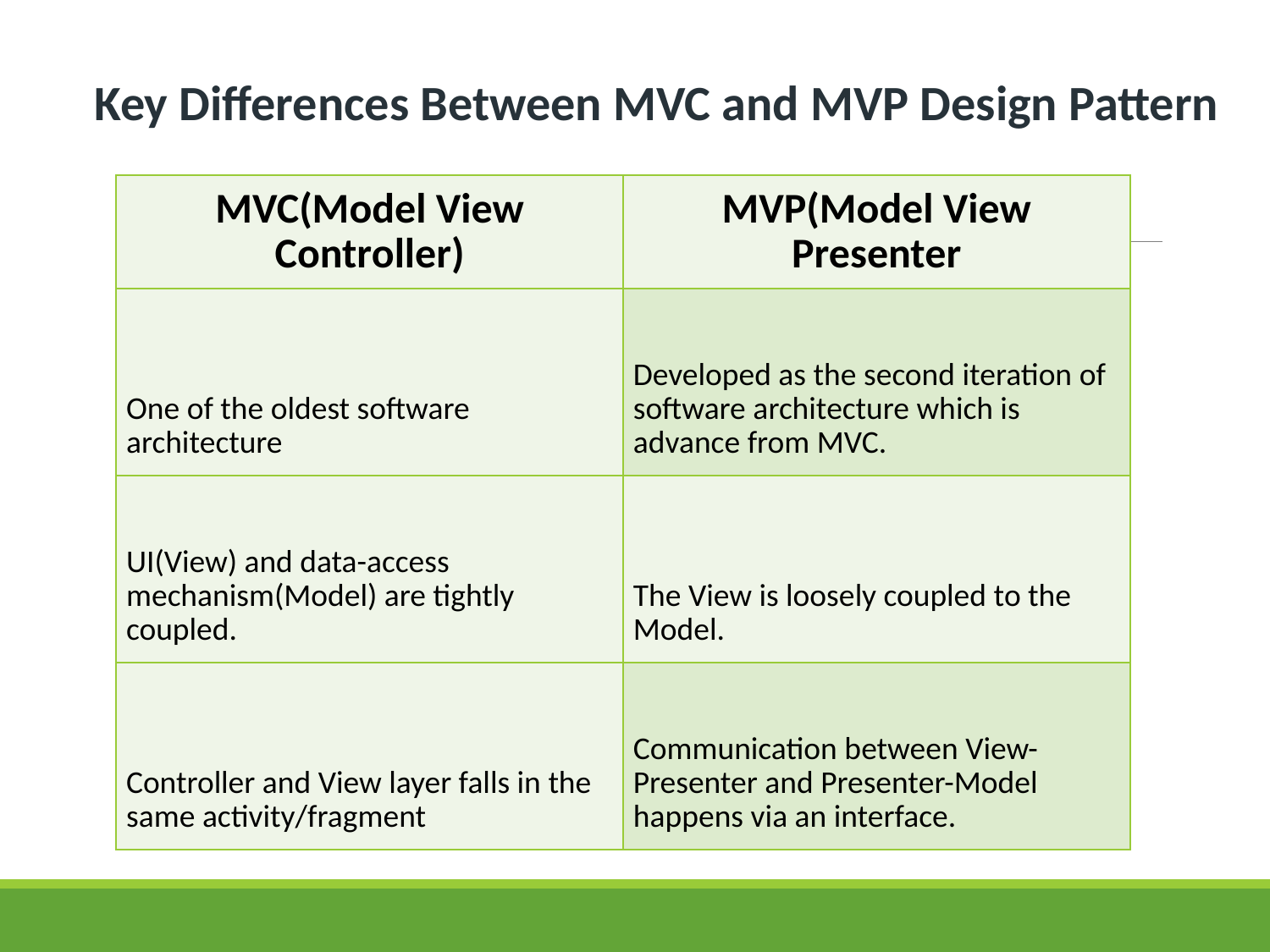

Key Differences Between MVC and MVP Design Pattern

| MVC(Model View Controller) | MVP(Model View Presenter |
| --- | --- |
| One of the oldest software architecture | Developed as the second iteration of software architecture which is advance from MVC. |
| UI(View) and data-access mechanism(Model) are tightly coupled. | The View is loosely coupled to the Model. |
| Controller and View layer falls in the same activity/fragment | Communication between View-Presenter and Presenter-Model happens via an interface. |